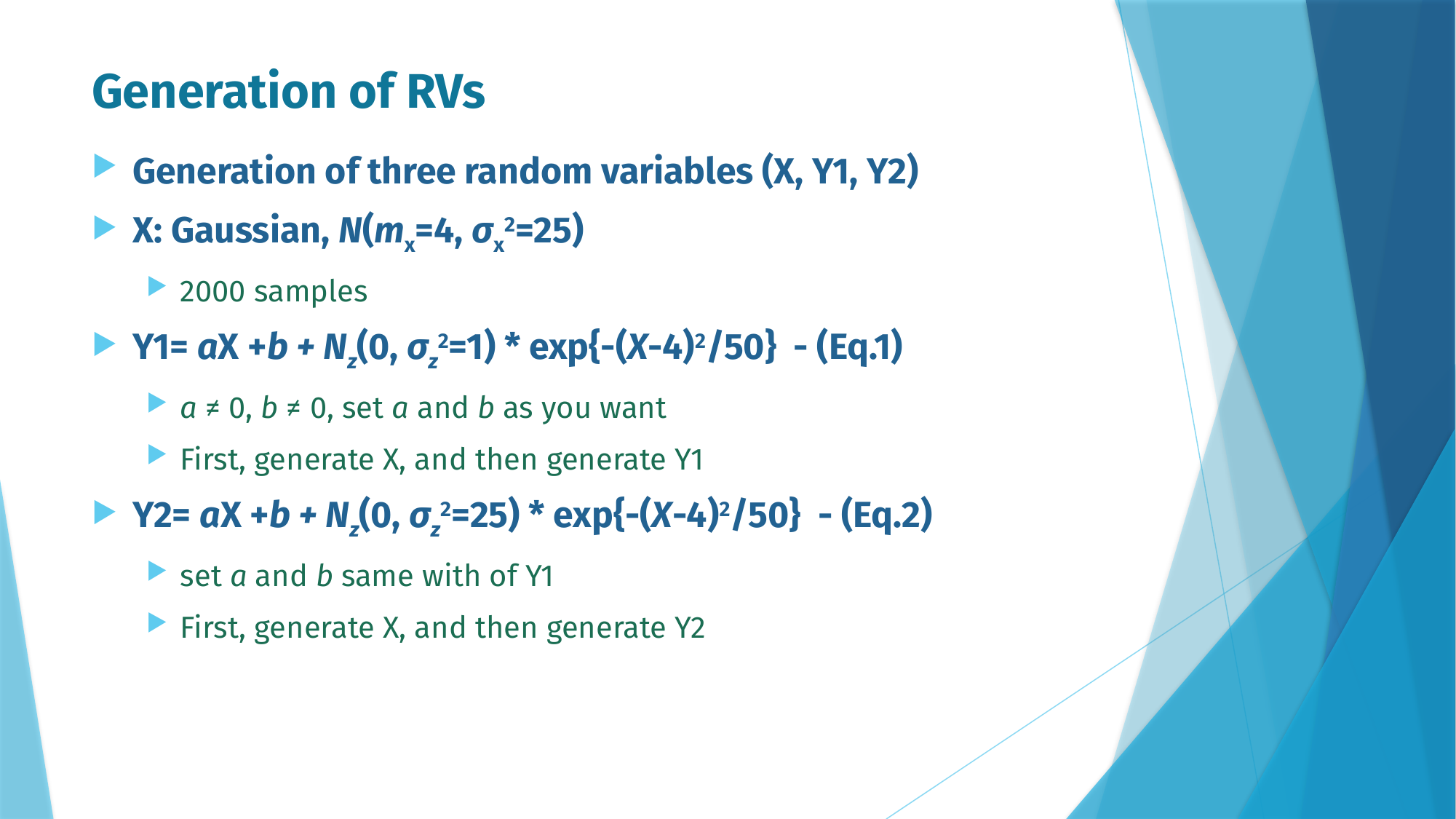

# Generation of RVs
Generation of three random variables (X, Y1, Y2)
X: Gaussian, N(mx=4, σx2=25)
2000 samples
Y1= aX +b + Nz(0, σz2=1) * exp{-(X-4)2/50}  - (Eq.1)
a ≠ 0, b ≠ 0, set a and b as you want
First, generate X, and then generate Y1
Y2= aX +b + Nz(0, σz2=25) * exp{-(X-4)2/50}  - (Eq.2)
set a and b same with of Y1
First, generate X, and then generate Y2